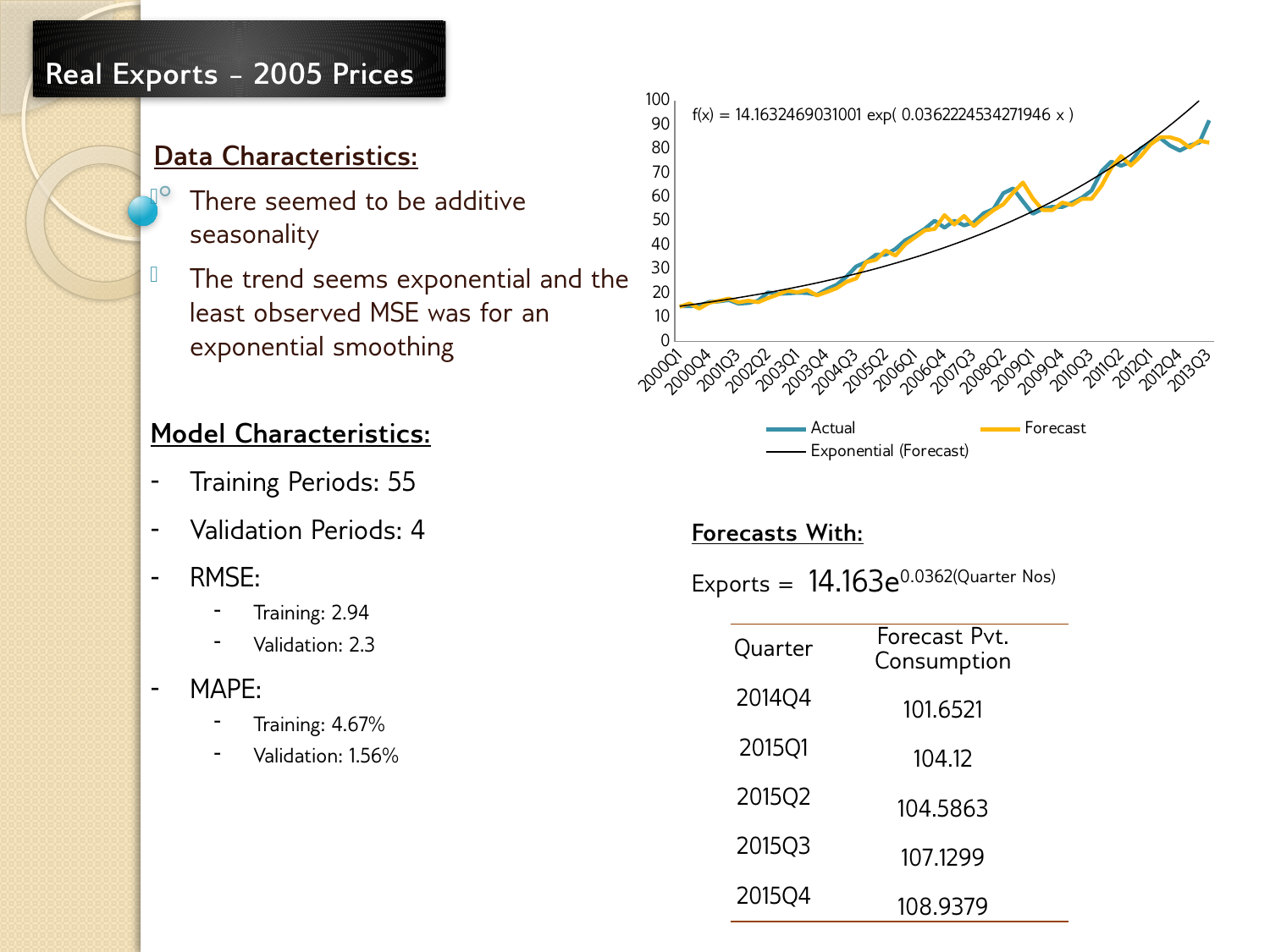

# Real Exports – 2005 Prices

### Chart

| Category | Actual | Forecast |
|---|---|---|
| 2000Q1 | 14.676 | 14.41947977941178 |
| 2000Q2 | 14.723 | 15.809563573805988 |
| 2000Q3 | 14.873000000000006 | 13.719813947865292 |
| 2000Q4 | 16.459 | 16.134154025199138 |
| 2001Q1 | 16.686 | 16.912473718040207 |
| 2001Q2 | 17.254 | 17.829683543199632 |
| 2001Q3 | 15.761000000000001 | 16.29151919719212 |
| 2001Q4 | 16.03 | 16.97277245764456 |
| 2002Q1 | 16.97899999999999 | 16.357753562700417 |
| 2002Q2 | 20.434 | 18.03281212607247 |
| 2002Q3 | 19.806 | 19.542304627797886 |
| 2002Q4 | 20.004 | 21.148650084288708 |
| 2003Q1 | 20.27999999999999 | 20.461539515042265 |
| 2003Q2 | 20.16 | 21.421113126238165 |
| 2003Q3 | 19.418 | 19.152517904105096 |
| 2003Q4 | 21.73 | 20.621975193250975 |
| 2004Q1 | 23.574000000000005 | 22.170416880702703 |
| 2004Q2 | 26.971 | 24.790952583452697 |
| 2004Q3 | 31.236 | 26.23352910730012 |
| 2004Q4 | 33.03800000000001 | 32.97692540657269 |
| 2005Q1 | 36.06500000000001 | 33.99167950928447 |
| 2005Q2 | 36.109 | 37.823892694145435 |
| 2005Q3 | 38.49200000000001 | 35.72041313367113 |
| 2005Q4 | 42.10500000000001 | 40.424298584884205 |
| 2006Q1 | 44.254000000000005 | 43.33329952000113 |
| 2006Q2 | 46.829 | 46.226735029423914 |
| 2006Q3 | 50.215 | 46.7835475643005 |
| 2006Q4 | 47.342 | 52.528649604063254 |
| 2007Q1 | 50.19500000000002 | 48.601057873078496 |
| 2007Q2 | 48.261 | 52.18837066032752 |
| 2007Q3 | 49.536 | 48.01253864547736 |
| 2007Q4 | 53.31399999999999 | 51.49405163855782 |
| 2008Q1 | 55.026 | 54.59920557392271 |
| 2008Q2 | 61.634 | 57.00664900720854 |
| 2008Q3 | 63.6 | 61.830611484018846 |
| 2008Q4 | 58.209 | 66.06245916091503 |
| 2009Q1 | 53.09 | 59.49577237555696 |
| 2009Q2 | 55.073 | 54.665162995417774 |
| 2009Q3 | 55.986000000000004 | 54.58543088734779 |
| 2009Q4 | 55.873999999999995 | 57.703090854862424 |
| 2010Q1 | 57.658 | 56.747681093589954 |
| 2010Q2 | 59.713 | 59.25027244409168 |
| 2010Q3 | 62.73600000000001 | 59.28233420317323 |
| 2010Q4 | 70.63199999999999 | 64.60803156029613 |
| 2011Q1 | 74.713 | 72.0933294881962 |
| 2011Q2 | 73.02799999999999 | 77.02739905549909 |
| 2011Q3 | 74.647 | 73.10683471587855 |
| 2011Q4 | 80.16299999999998 | 76.89873961825397 |
| 2012Q1 | 82.462 | 81.83605240757979 |
| 2012Q2 | 84.512 | 84.85981815830434 |
| 2012Q3 | 81.34 | 84.87500966586697 |
| 2012Q4 | 79.301 | 83.62962986529745 |
| 2013Q1 | 81.454 | 80.57580918817962 |
| 2013Q2 | 82.691 | 83.41930819263906 |
| 2013Q3 | 91.87899999999996 | 82.59893602657266 |
Data Characteristics:
There seemed to be additive seasonality
The trend seems exponential and the least observed MSE was for an exponential smoothing
Model Characteristics:
Training Periods: 55
Validation Periods: 4
RMSE:
Training: 2.94
Validation: 2.3
MAPE:
Training: 4.67%
Validation: 1.56%
Forecasts With:
Exports =  14.163e0.0362(Quarter Nos)
| Quarter | Forecast Pvt. Consumption |
| --- | --- |
| 2014Q4 | 101.6521 |
| 2015Q1 | 104.12 |
| 2015Q2 | 104.5863 |
| 2015Q3 | 107.1299 |
| 2015Q4 | 108.9379 |